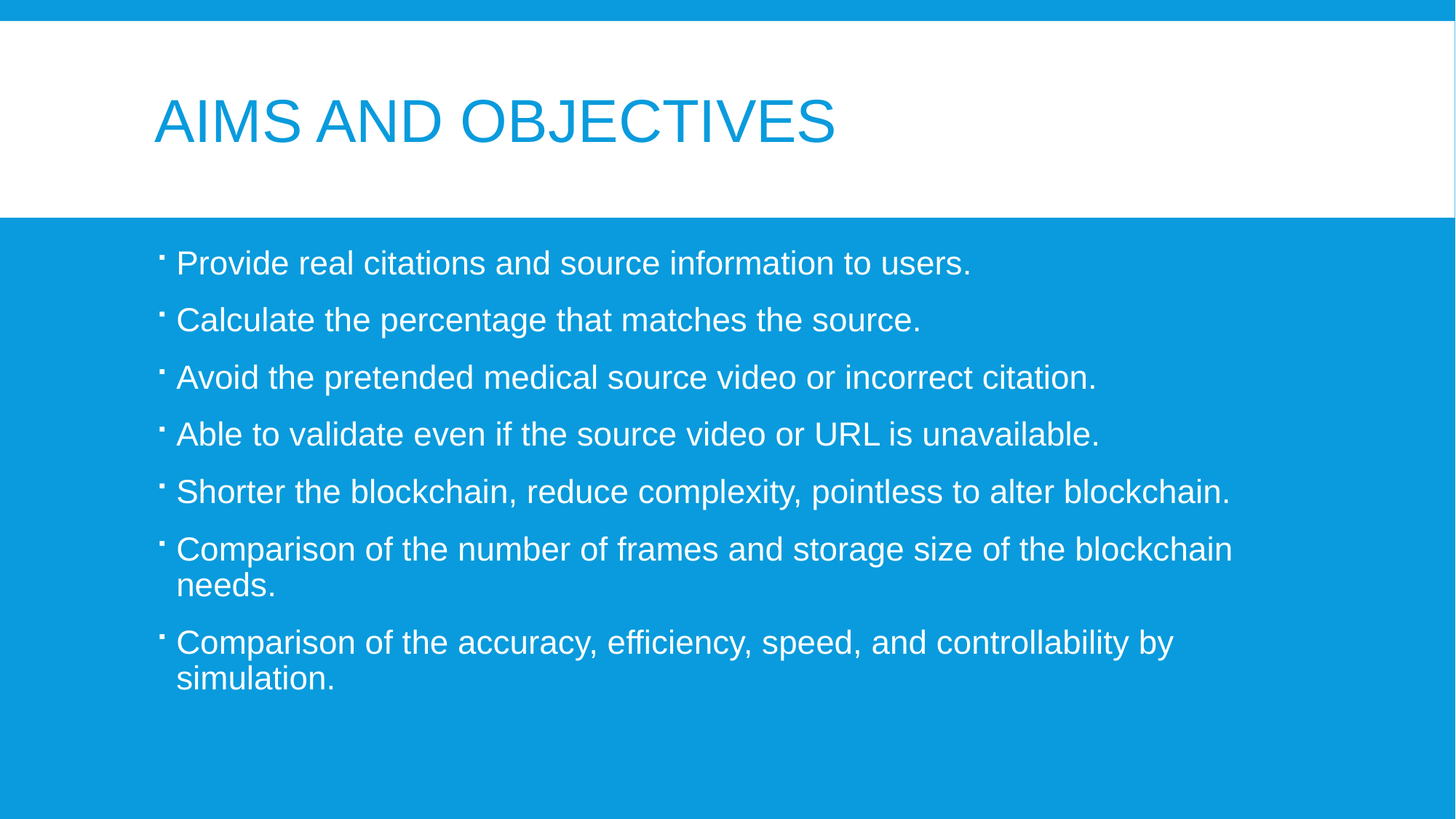

# Aims and Objectives
Provide real citations and source information to users.
Calculate the percentage that matches the source.
Avoid the pretended medical source video or incorrect citation.
Able to validate even if the source video or URL is unavailable.
Shorter the blockchain, reduce complexity, pointless to alter blockchain.
Comparison of the number of frames and storage size of the blockchain needs.
Comparison of the accuracy, efficiency, speed, and controllability by simulation.